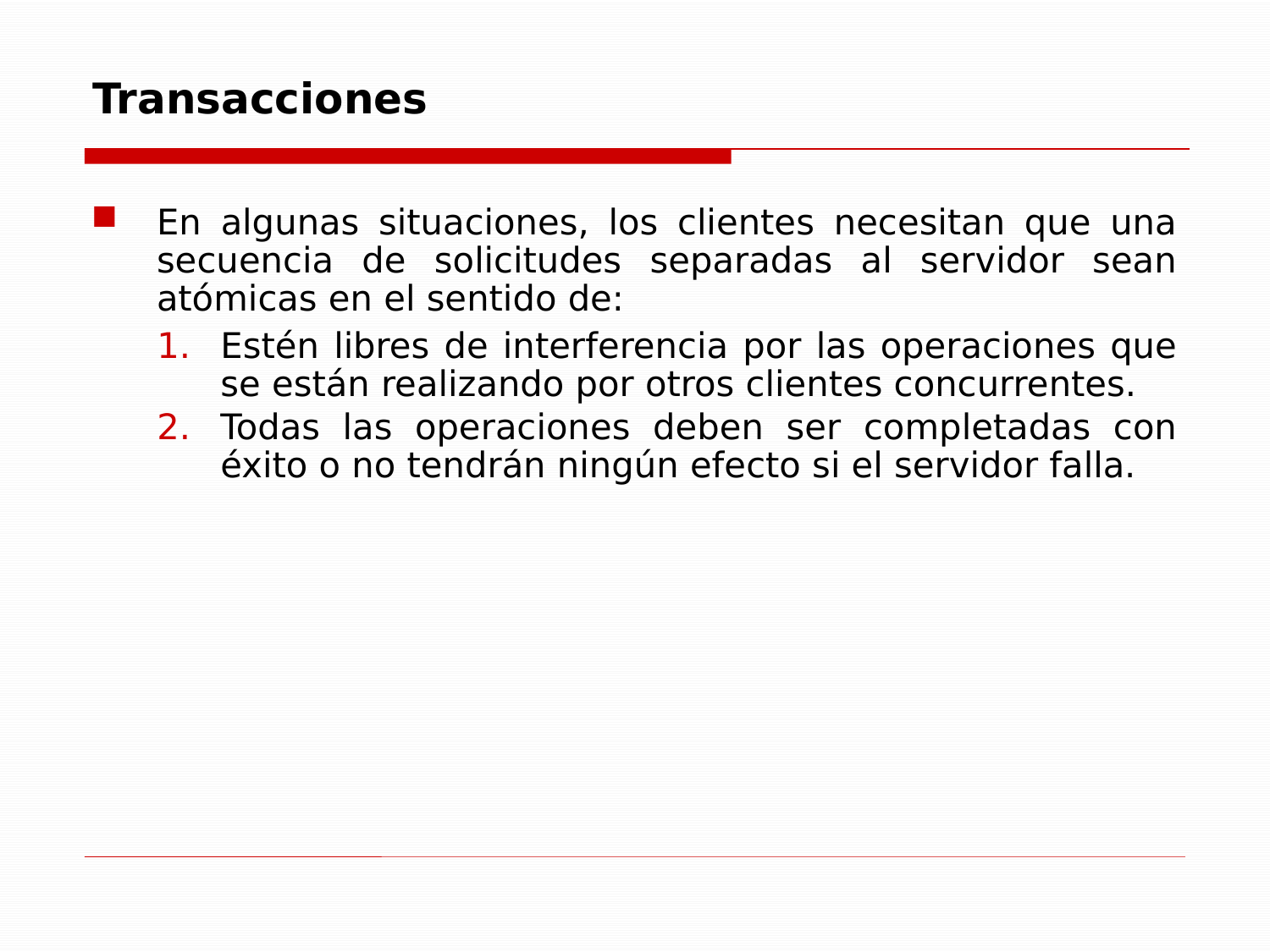

# Transacciones
En algunas situaciones, los clientes necesitan que una secuencia de solicitudes separadas al servidor sean atómicas en el sentido de:
Estén libres de interferencia por las operaciones que se están realizando por otros clientes concurrentes.
Todas las operaciones deben ser completadas con éxito o no tendrán ningún efecto si el servidor falla.